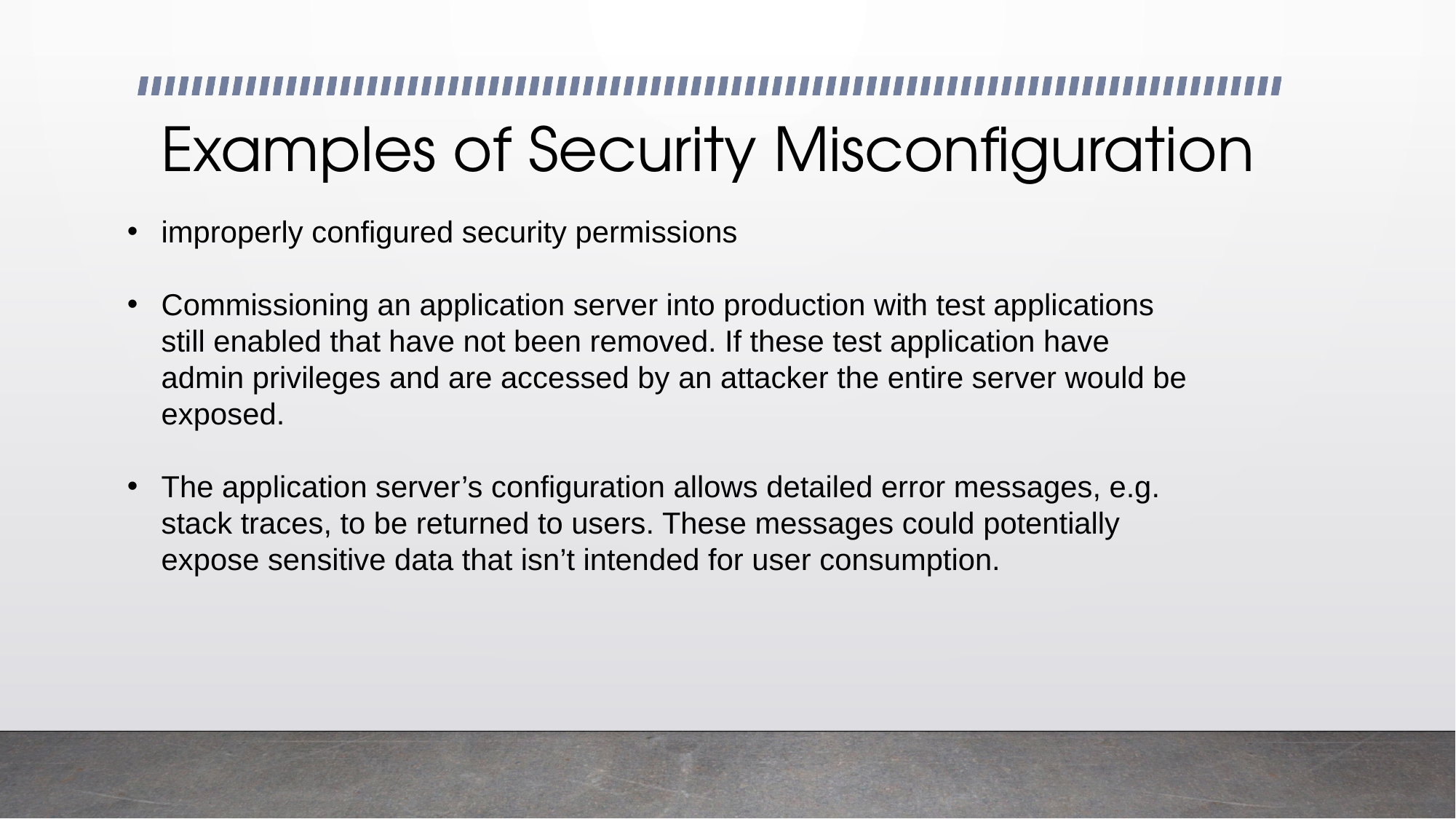

# Examples of Security Misconfiguration
improperly configured security permissions

Commissioning an application server into production with test applications still enabled that have not been removed. If these test application have admin privileges and are accessed by an attacker the entire server would be exposed.

The application server’s configuration allows detailed error messages, e.g. stack traces, to be returned to users. These messages could potentially expose sensitive data that isn’t intended for user consumption.